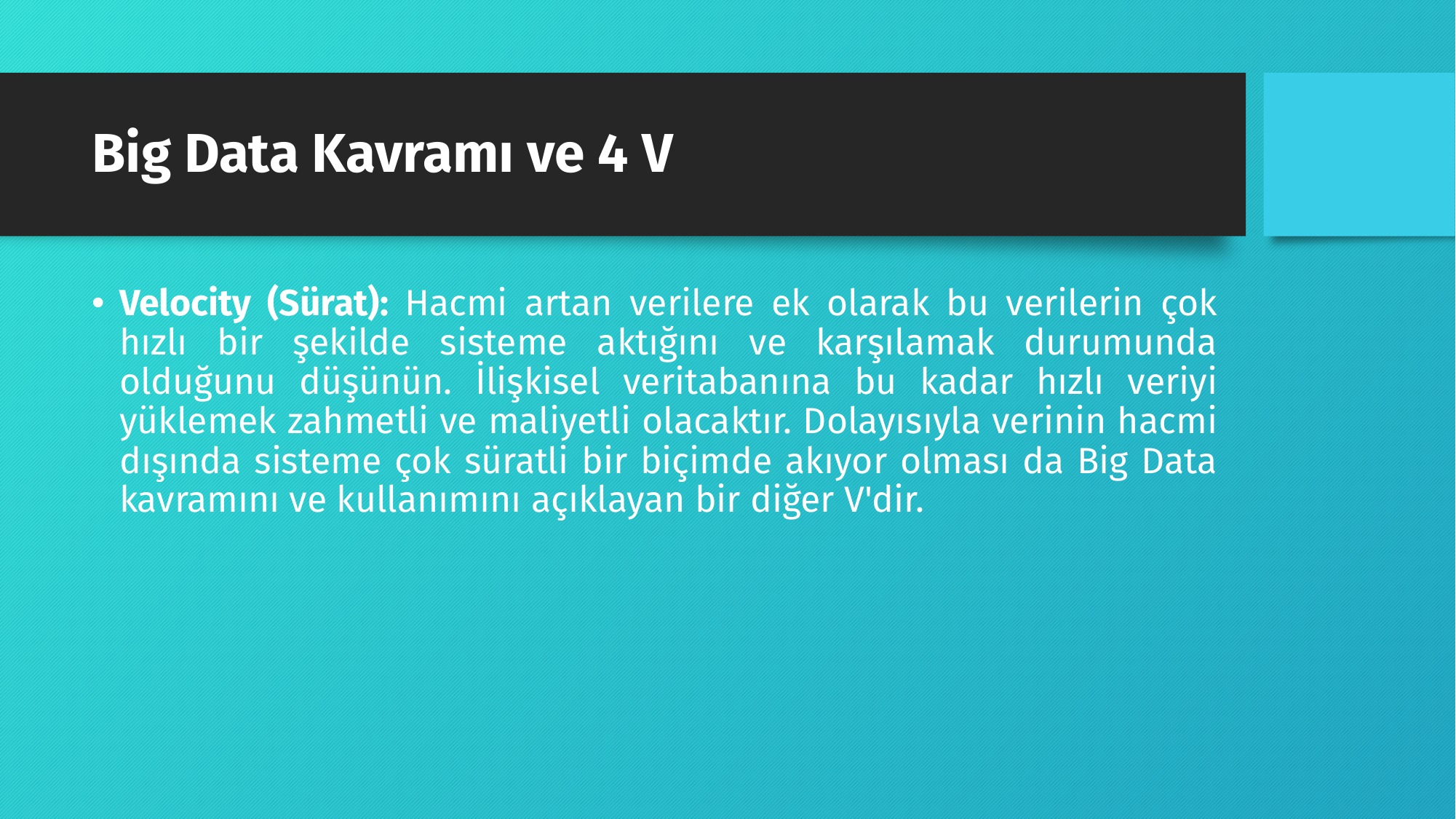

# Big Data Kavramı ve 4 V
Velocity (Sürat): Hacmi artan verilere ek olarak bu verilerin çok hızlı bir şekilde sisteme aktığını ve karşılamak durumunda olduğunu düşünün. İlişkisel veritabanına bu kadar hızlı veriyi yüklemek zahmetli ve maliyetli olacaktır. Dolayısıyla verinin hacmi dışında sisteme çok süratli bir biçimde akıyor olması da Big Data kavramını ve kullanımını açıklayan bir diğer V'dir.